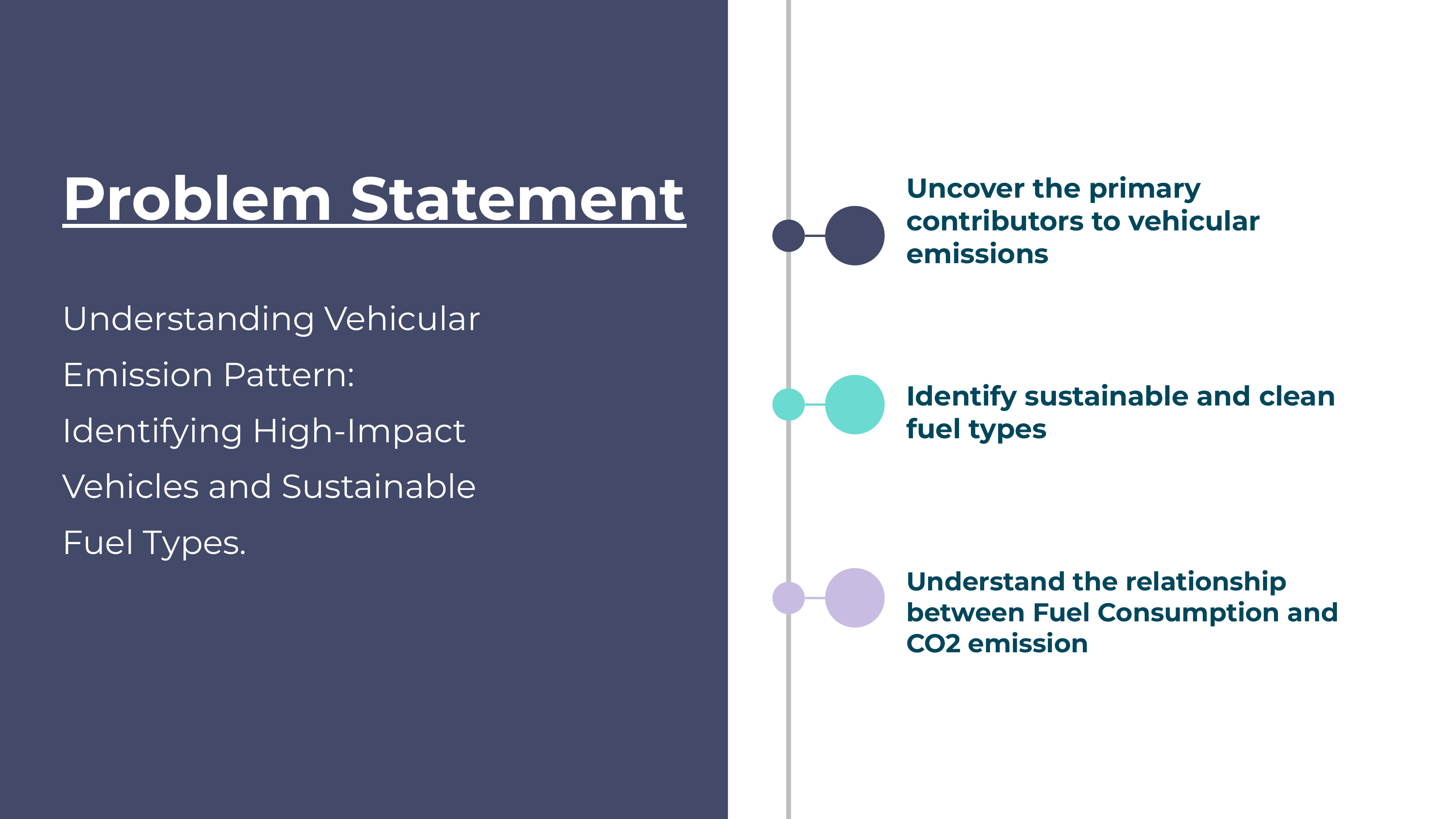

Problem Statement
Uncover the primary contributors to vehicular emissions

Understanding Vehicular Emission Pattern: Identifying High-Impact Vehicles and Sustainable  Fuel Types.

Identify sustainable and clean fuel types

Understand the relationship between Fuel Consumption and CO2 emission